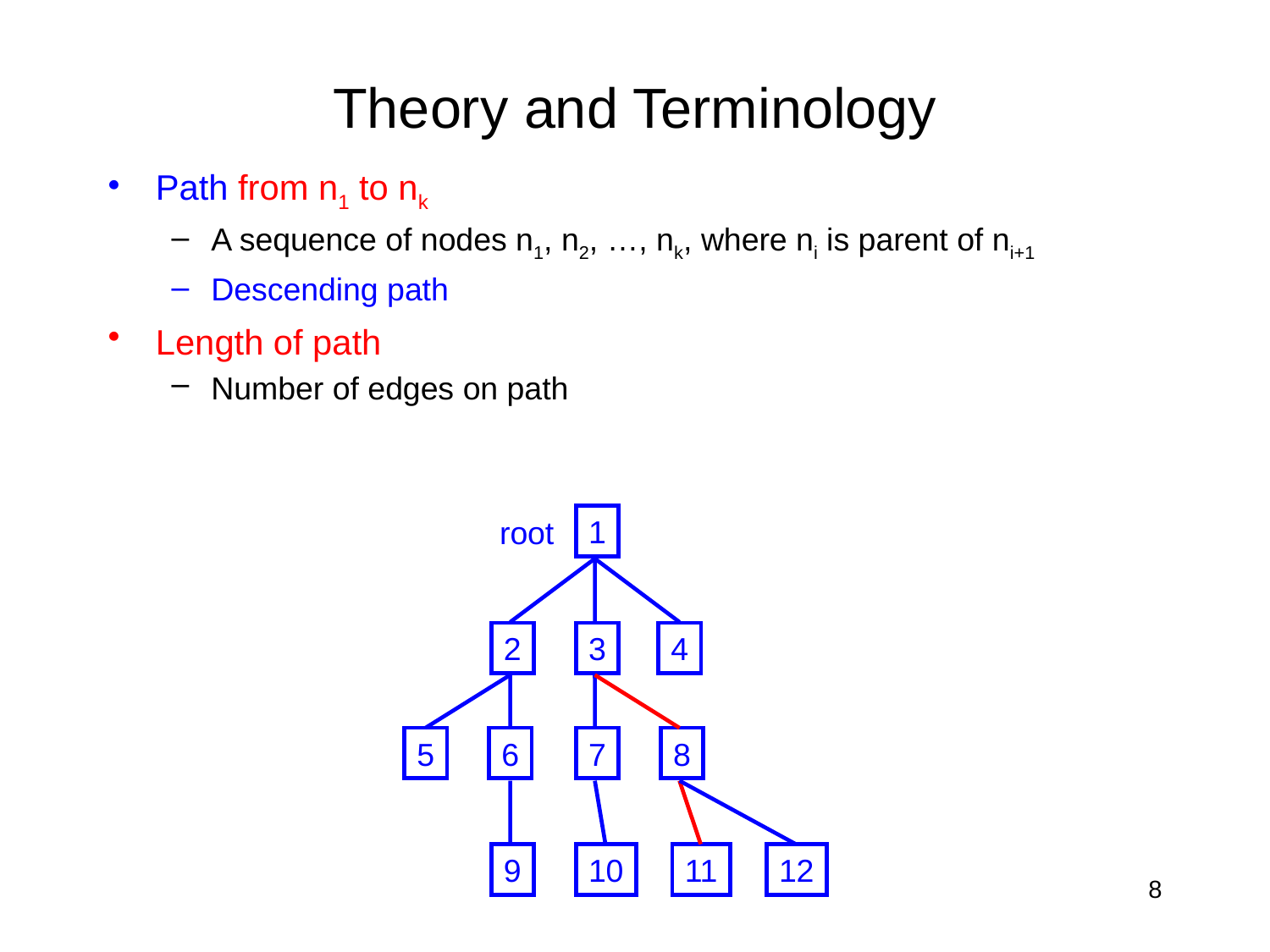

# Theory and Terminology
Path from n1 to nk
A sequence of nodes n1, n2, …, nk, where ni is parent of ni+1
Descending path
Length of path
Number of edges on path
1
root

2
3
4

5
6
7
8

9
10
11
12
8